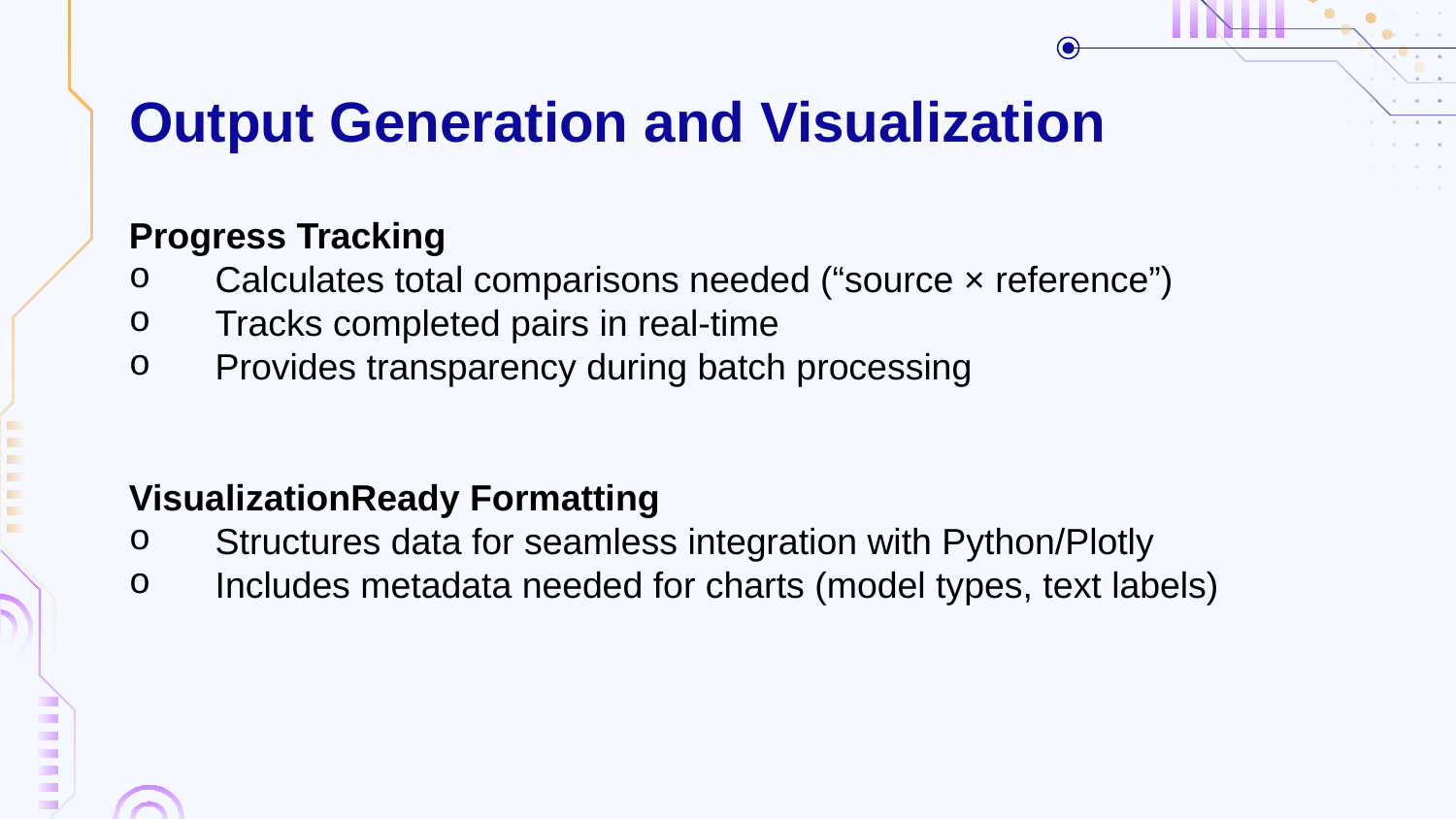

# Output Generation and Visualization

Progress Tracking
    Calculates total comparisons needed (“source × reference”)
    Tracks completed pairs in real-time
    Provides transparency during batch processing

VisualizationReady Formatting
    Structures data for seamless integration with Python/Plotly
    Includes metadata needed for charts (model types, text labels)